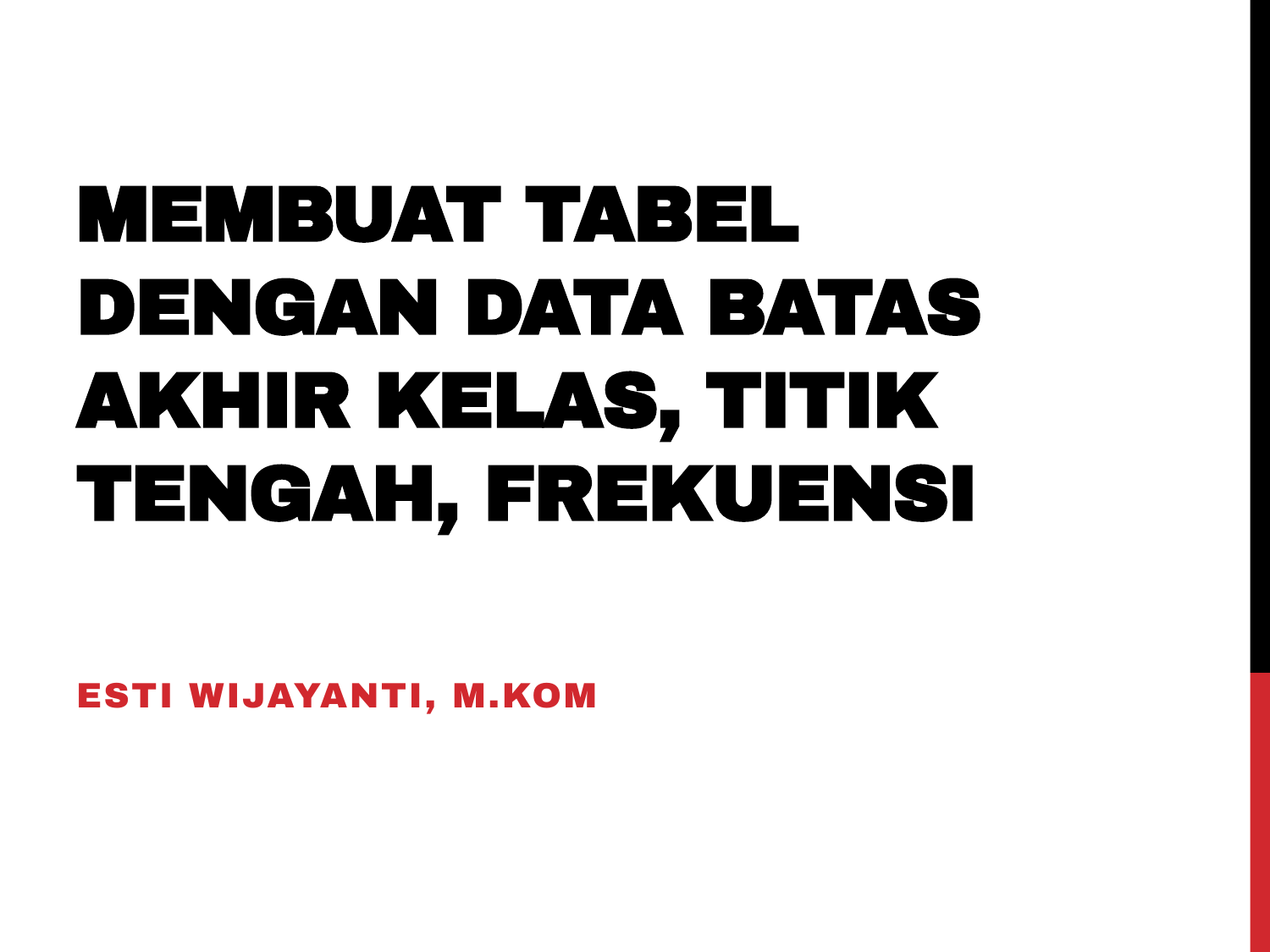

# Membuat Tabel Dengan Data Batas Akhir Kelas, Titik Tengah, Frekuensi
Esti Wijayanti, M.Kom